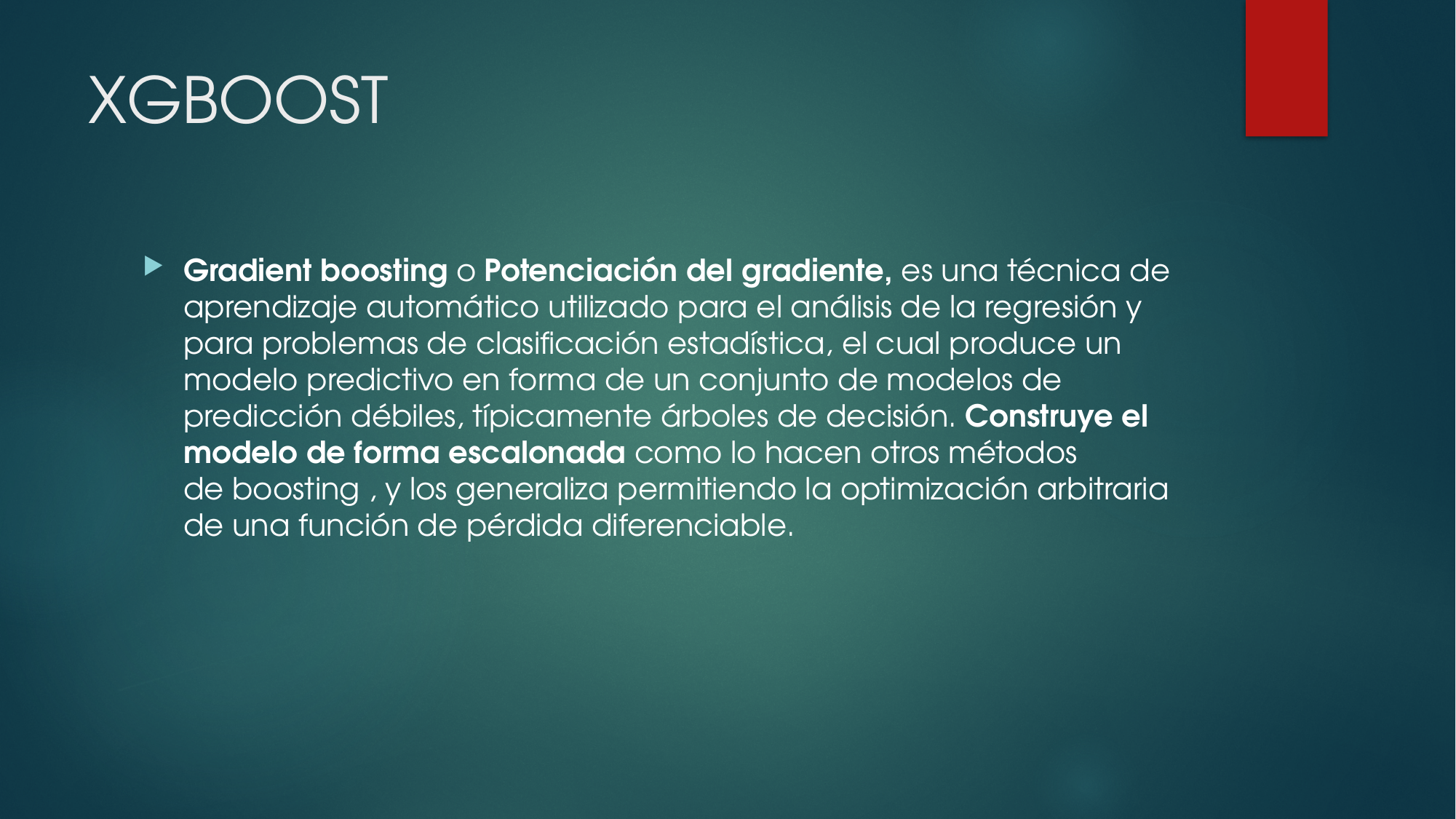

# XGBOOST
Gradient boosting o Potenciación del gradiente, es una técnica de aprendizaje automático utilizado para el análisis de la regresión y para problemas de clasificación estadística, el cual produce un modelo predictivo en forma de un conjunto de modelos de predicción débiles, típicamente árboles de decisión. Construye el modelo de forma escalonada como lo hacen otros métodos de boosting , y los generaliza permitiendo la optimización arbitraria de una función de pérdida diferenciable.